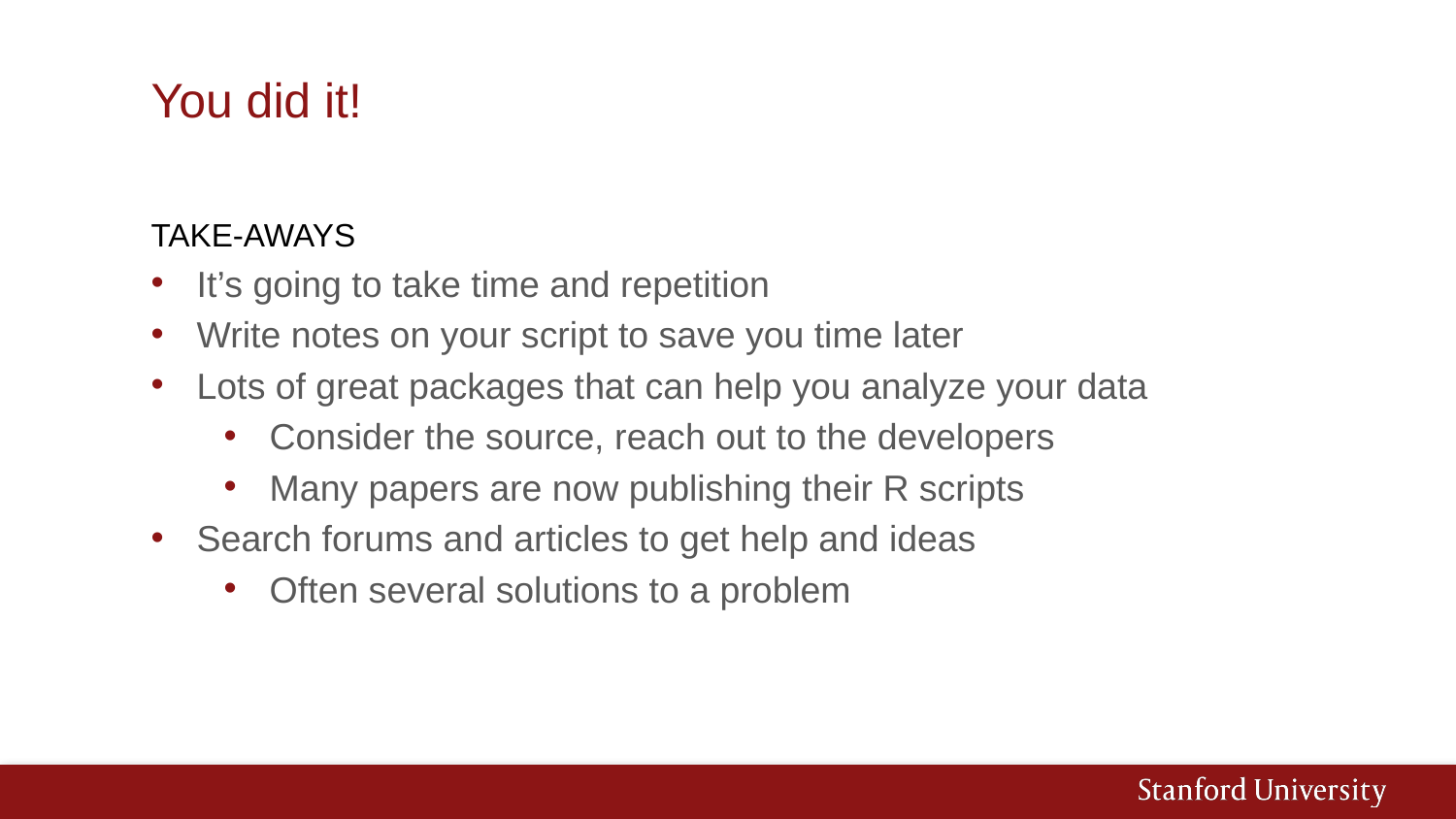

# You did it!
Take-aways
It’s going to take time and repetition
Write notes on your script to save you time later
Lots of great packages that can help you analyze your data
Consider the source, reach out to the developers
Many papers are now publishing their R scripts
Search forums and articles to get help and ideas
Often several solutions to a problem